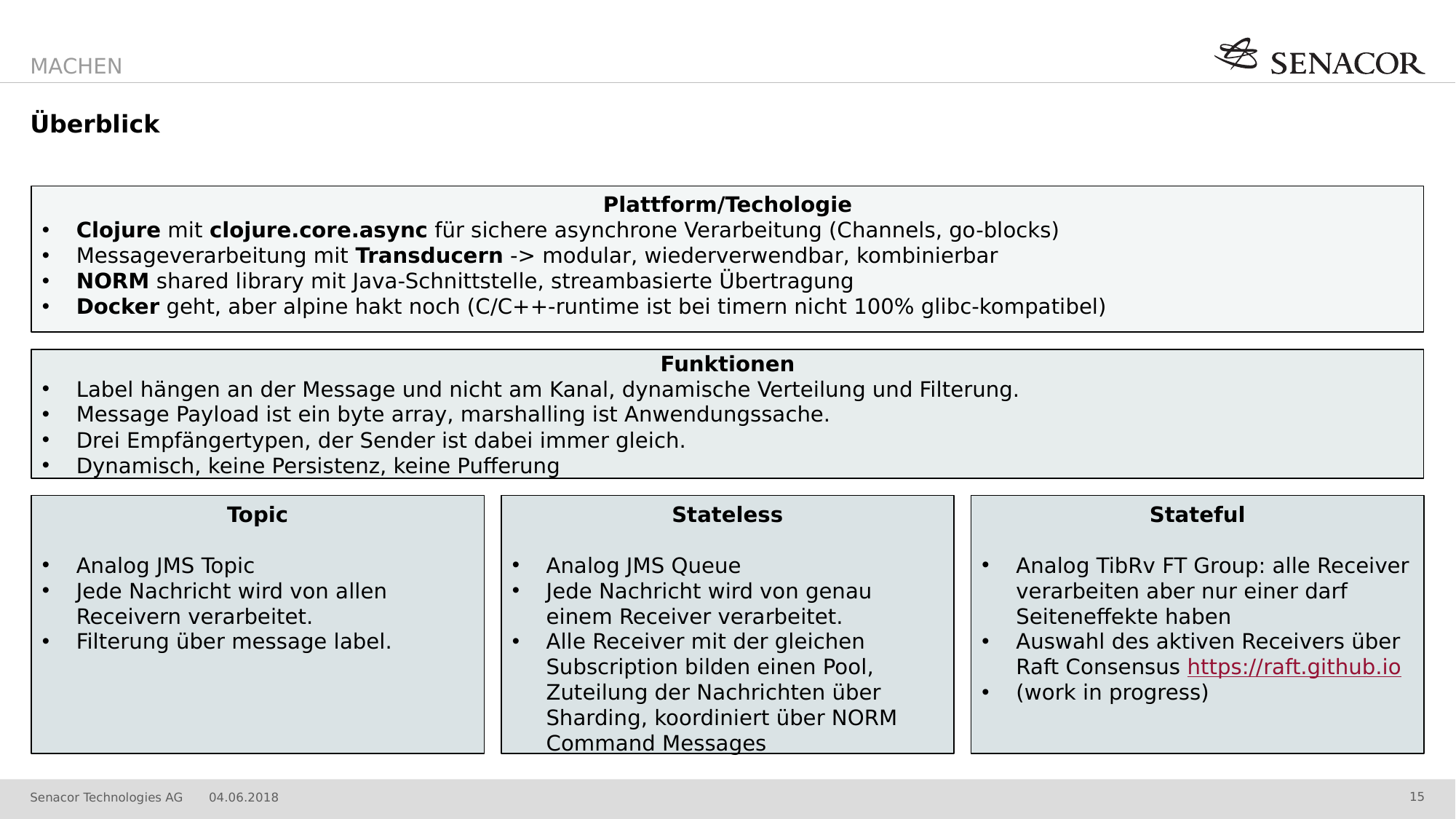

machen
# Überblick
Plattform/Techologie
Clojure mit clojure.core.async für sichere asynchrone Verarbeitung (Channels, go-blocks)
Messageverarbeitung mit Transducern -> modular, wiederverwendbar, kombinierbar
NORM shared library mit Java-Schnittstelle, streambasierte Übertragung
Docker geht, aber alpine hakt noch (C/C++-runtime ist bei timern nicht 100% glibc-kompatibel)
Funktionen
Label hängen an der Message und nicht am Kanal, dynamische Verteilung und Filterung.
Message Payload ist ein byte array, marshalling ist Anwendungssache.
Drei Empfängertypen, der Sender ist dabei immer gleich.
Dynamisch, keine Persistenz, keine Pufferung
Topic

Analog JMS Topic
Jede Nachricht wird von allen Receivern verarbeitet.
Filterung über message label.
Stateless

Analog JMS Queue
Jede Nachricht wird von genau einem Receiver verarbeitet.
Alle Receiver mit der gleichen Subscription bilden einen Pool, Zuteilung der Nachrichten über Sharding, koordiniert über NORM Command Messages
Stateful

Analog TibRv FT Group: alle Receiver verarbeiten aber nur einer darf Seiteneffekte haben
Auswahl des aktiven Receivers über Raft Consensus https://raft.github.io
(work in progress)
15
04.06.2018